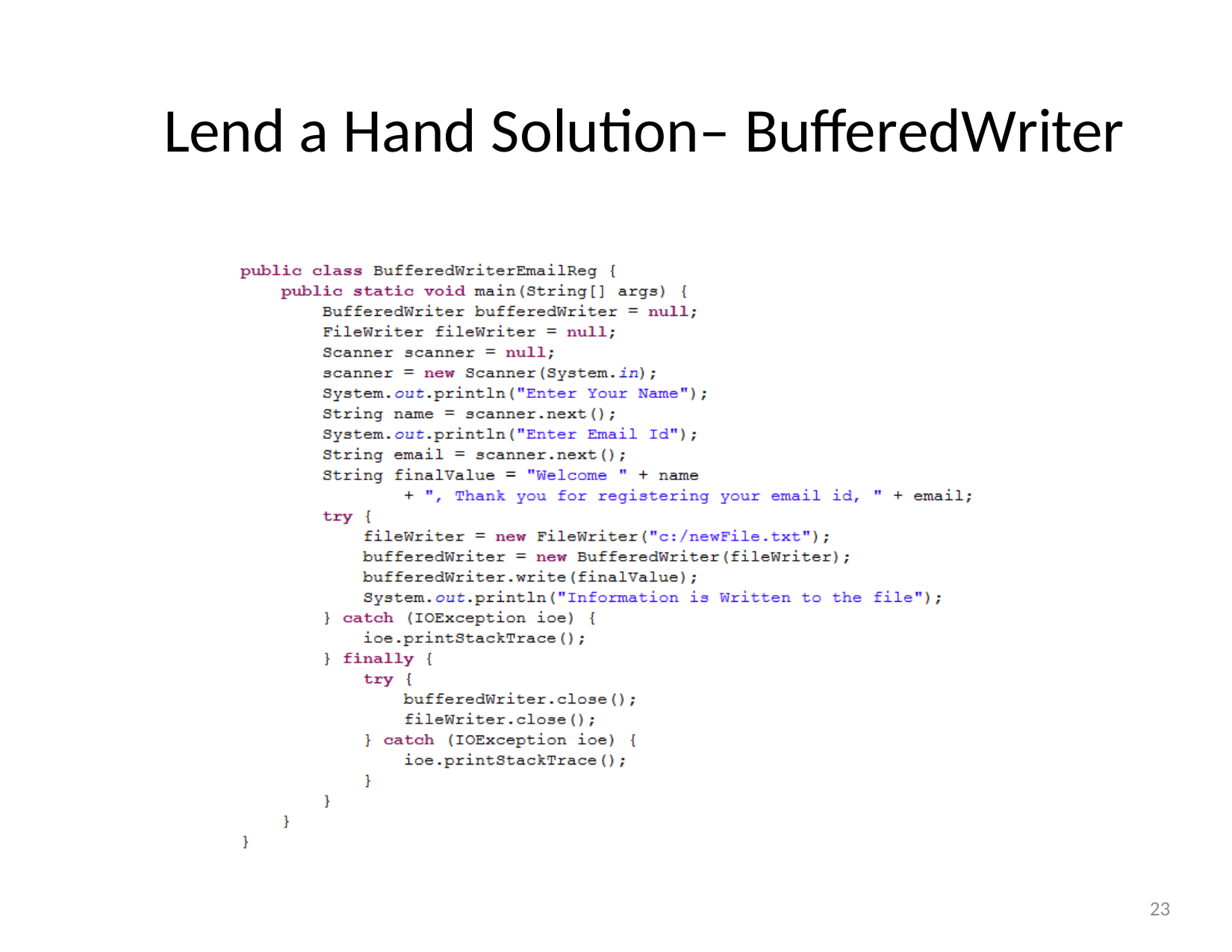

# Lend a Hand Solution– BufferedWriter

23